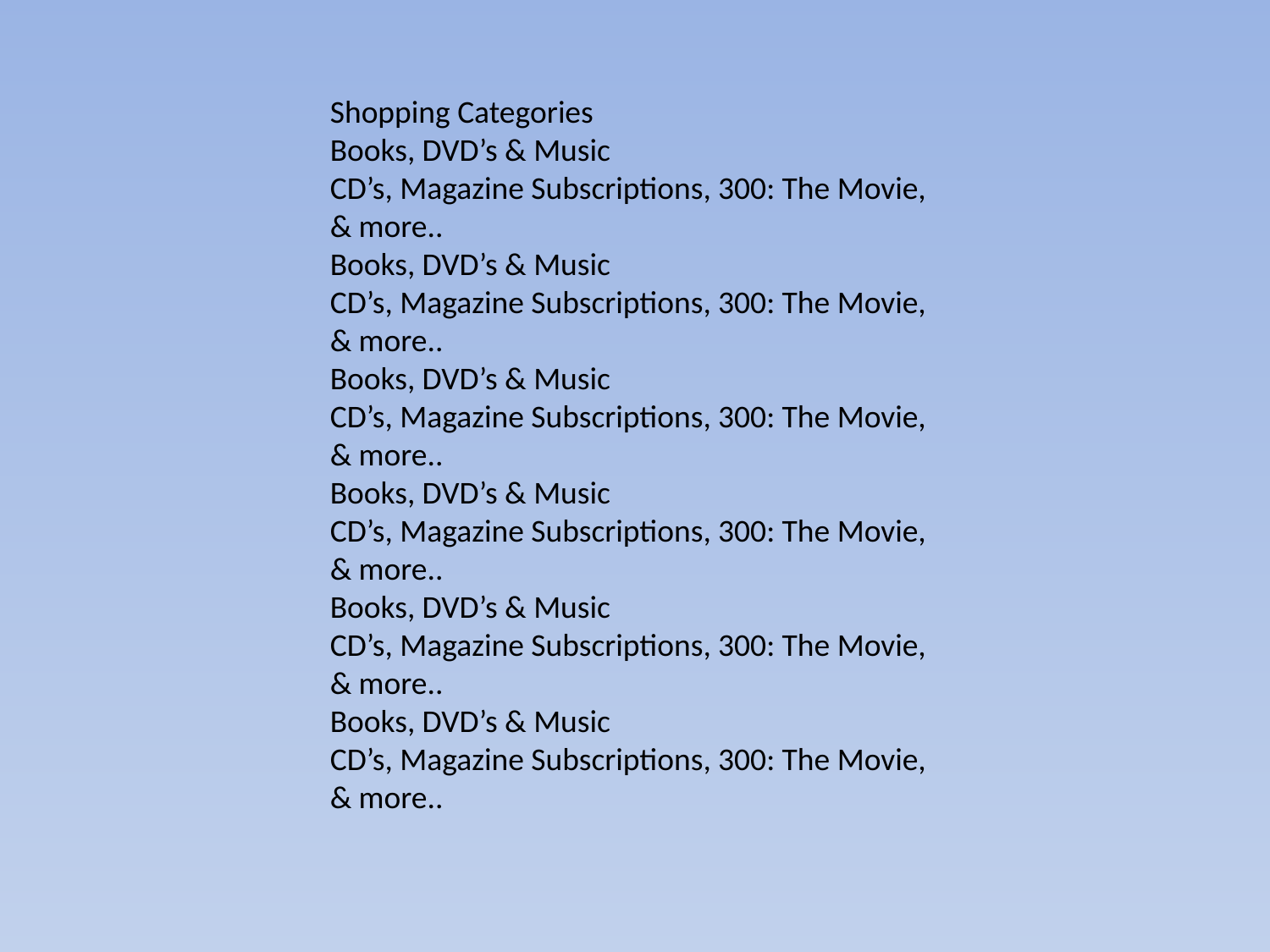

Shopping Categories
Books, DVD’s & Music
CD’s, Magazine Subscriptions, 300: The Movie, & more..
Books, DVD’s & Music
CD’s, Magazine Subscriptions, 300: The Movie, & more..
Books, DVD’s & Music
CD’s, Magazine Subscriptions, 300: The Movie, & more..
Books, DVD’s & Music
CD’s, Magazine Subscriptions, 300: The Movie, & more..
Books, DVD’s & Music
CD’s, Magazine Subscriptions, 300: The Movie, & more..
Books, DVD’s & Music
CD’s, Magazine Subscriptions, 300: The Movie, & more..